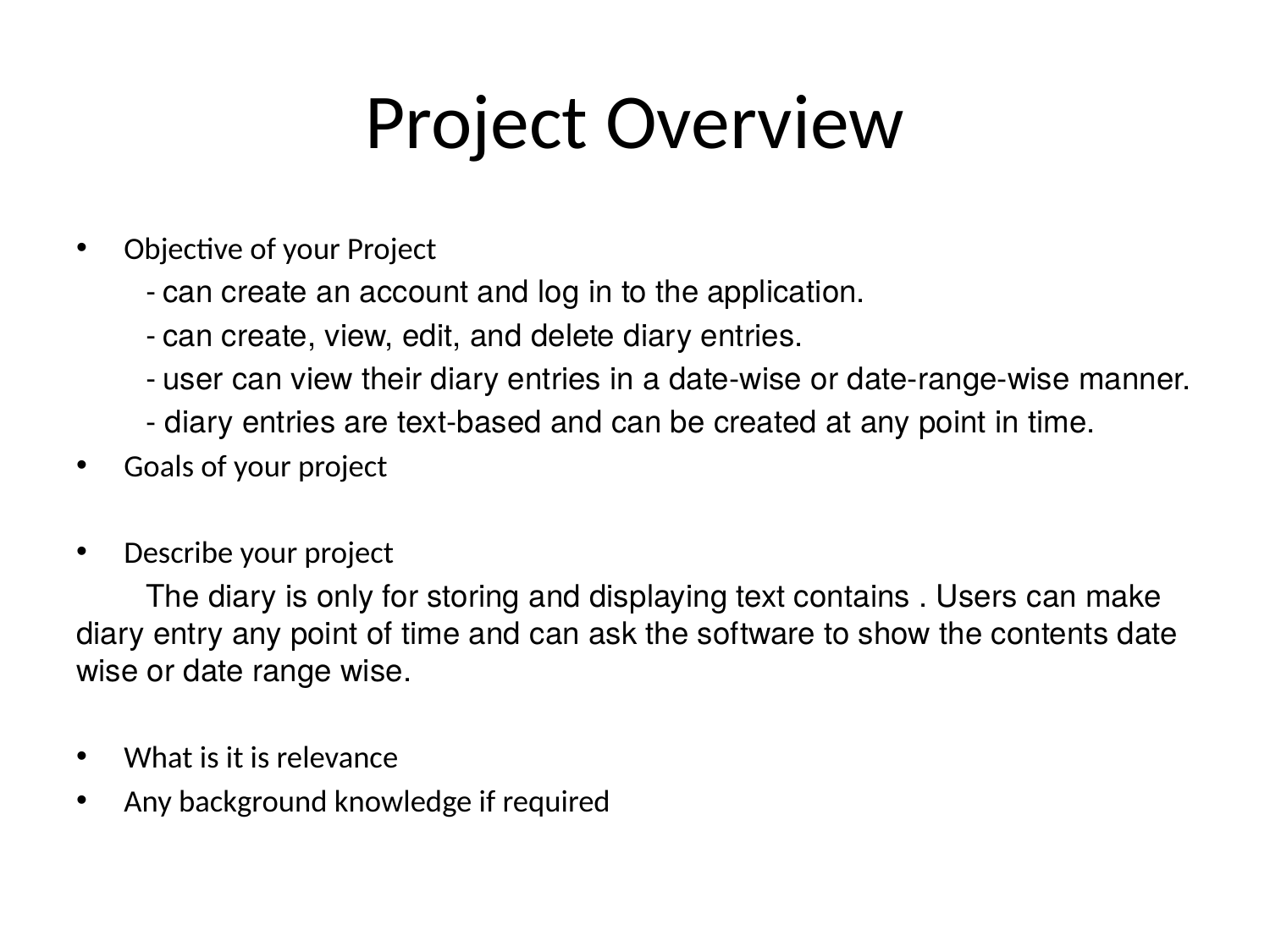

# Project Overview
Objective of your Project
	- can create an account and log in to the application.
	- can create, view, edit, and delete diary entries.
	- user can view their diary entries in a date-wise or date-range-wise manner.
	- diary entries are text-based and can be created at any point in time.
Goals of your project

Describe your project
	The diary is only for storing and displaying text contains . Users can make diary entry any point of time and can ask the software to show the contents date wise or date range wise.

What is it is relevance
Any background knowledge if required